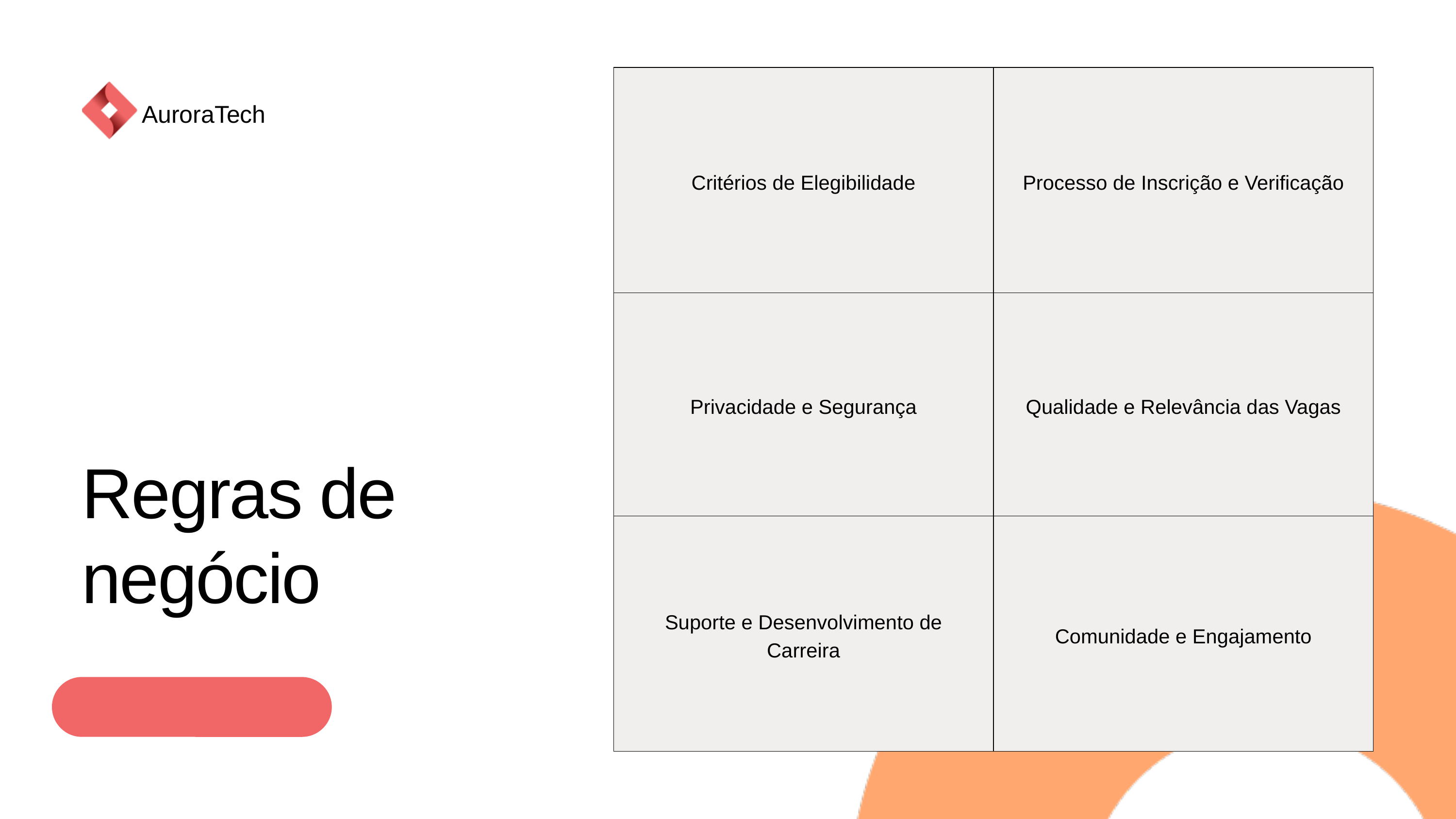

| Critérios de Elegibilidade | Processo de Inscrição e Verificação |
| --- | --- |
| Privacidade e Segurança | Qualidade e Relevância das Vagas |
| Suporte e Desenvolvimento de Carreira | Comunidade e Engajamento |

AuroraTech
Regras de negócio